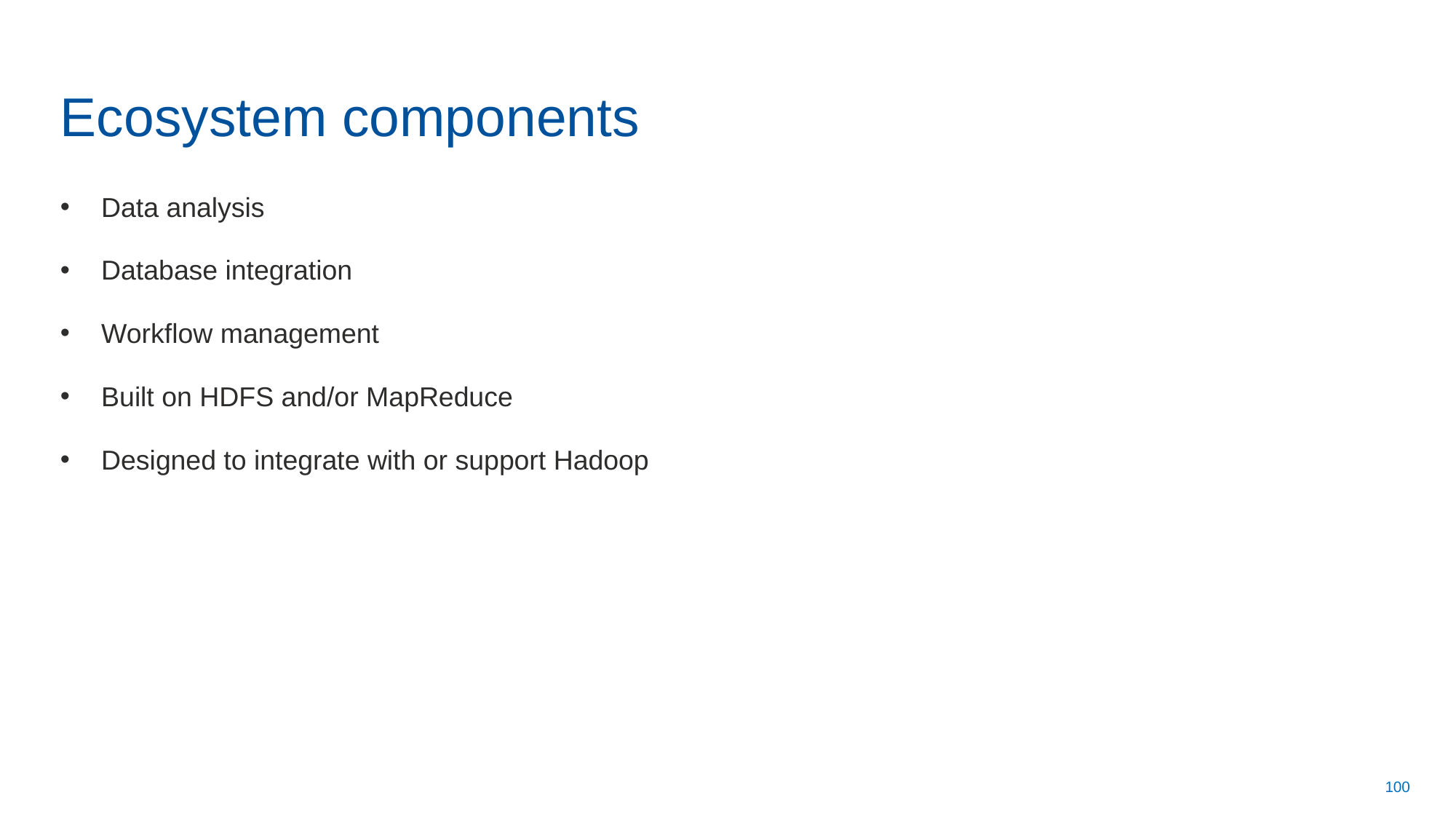

# Ecosystem components
Data analysis
Database integration
Workflow management
Built on HDFS and/or MapReduce
Designed to integrate with or support Hadoop